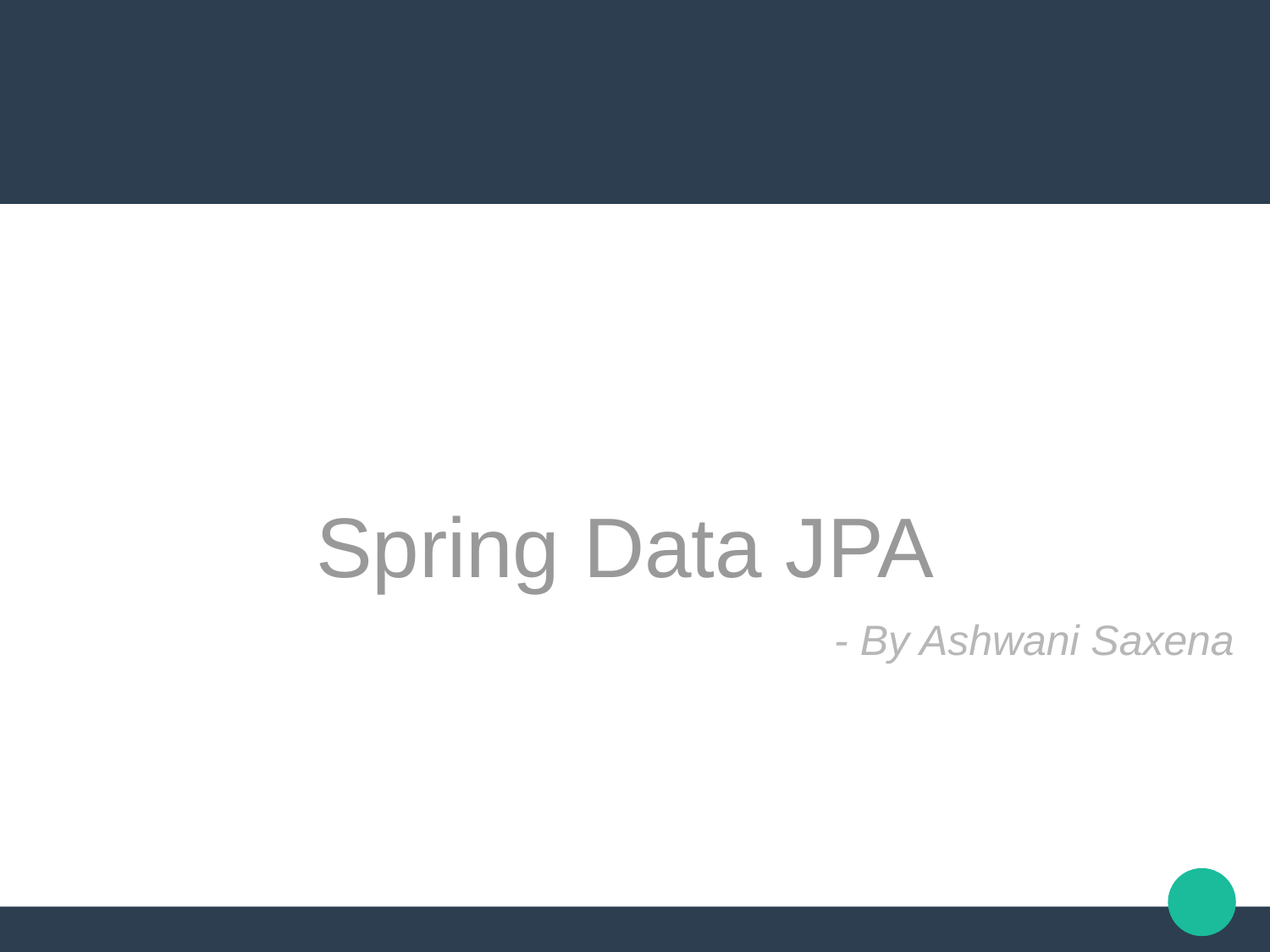

Spring Data JPA
- By Ashwani Saxena